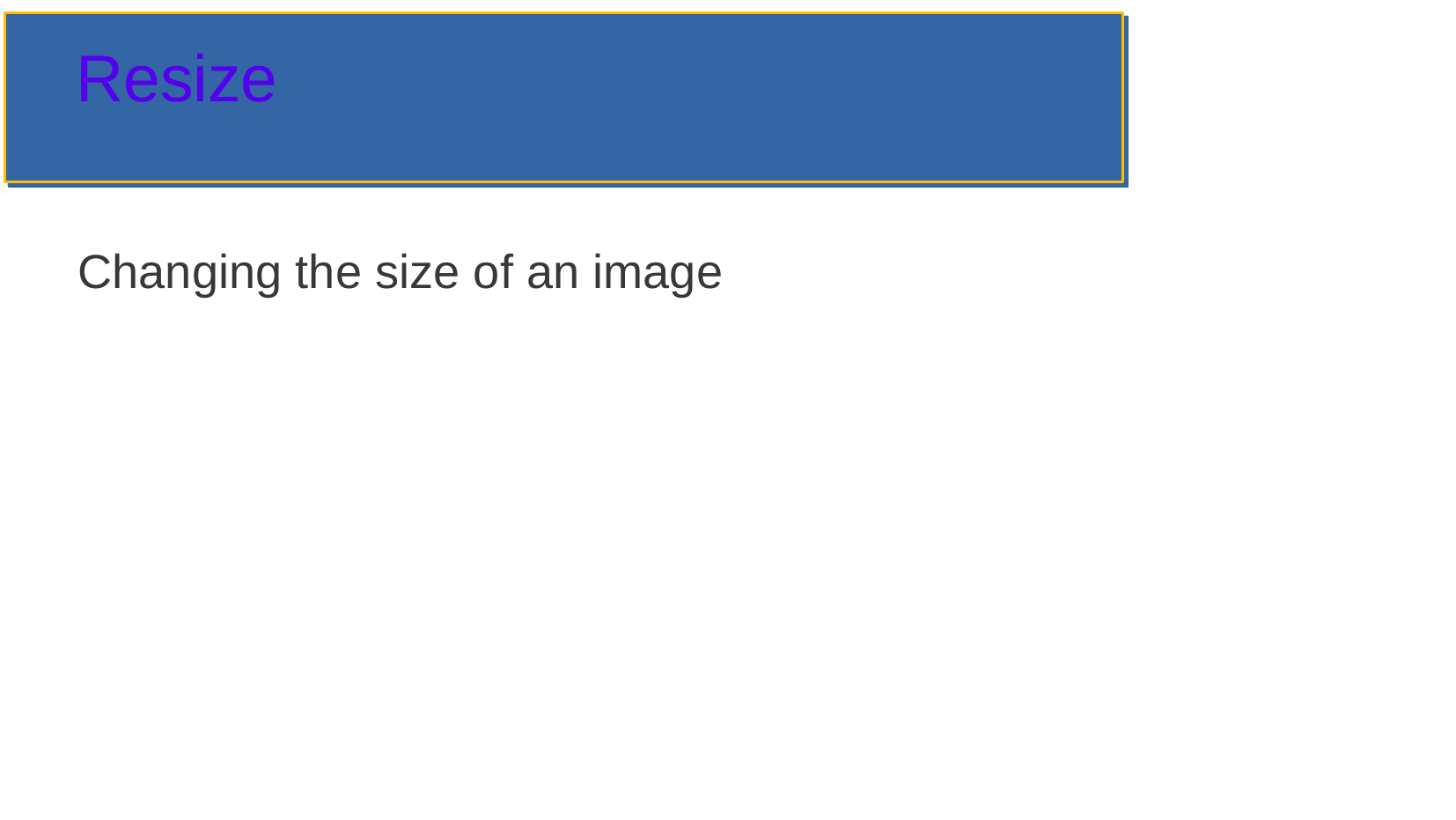

Resize

Changing the size of an image